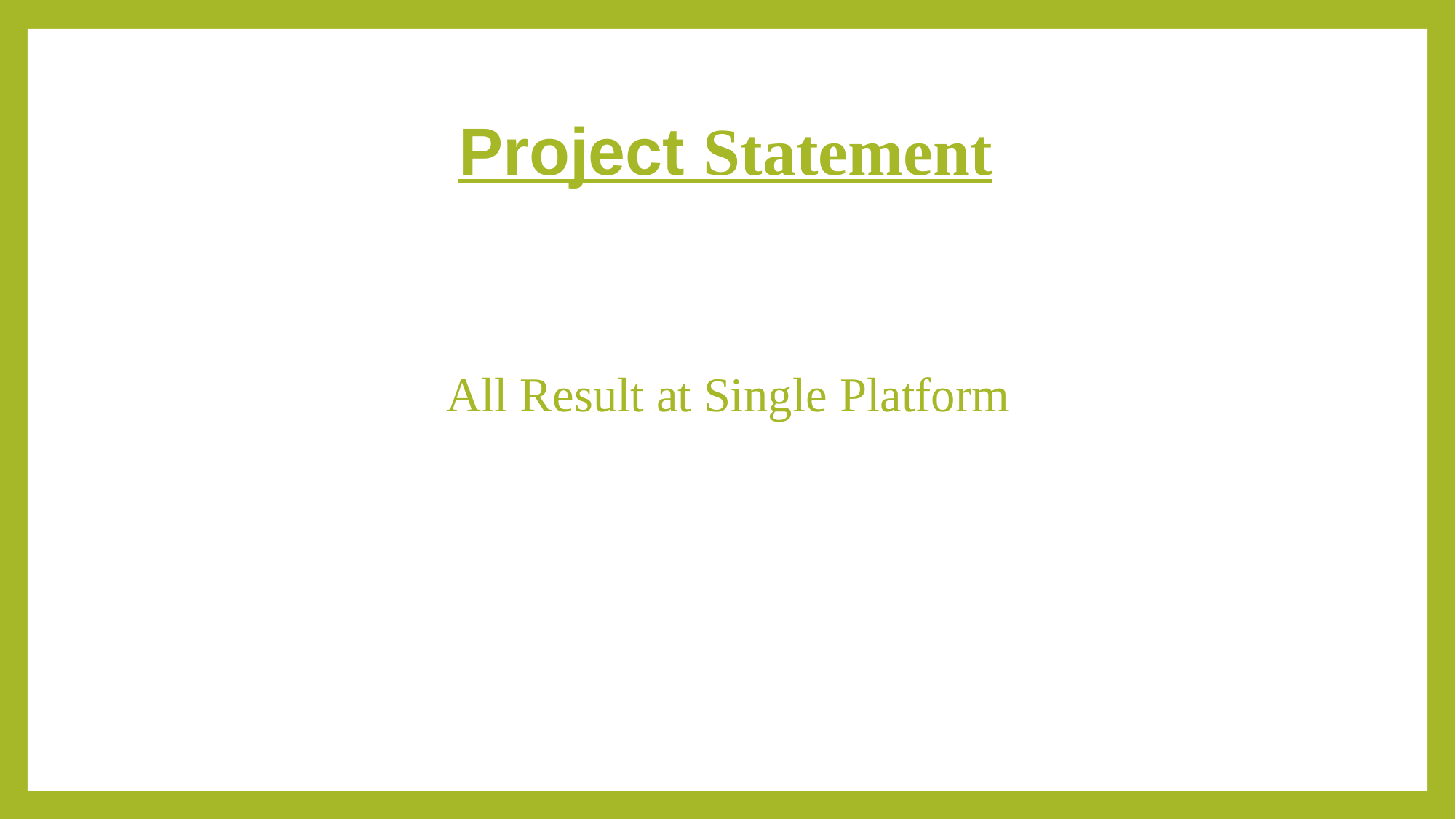

# Project Statement

All Result at Single Platform